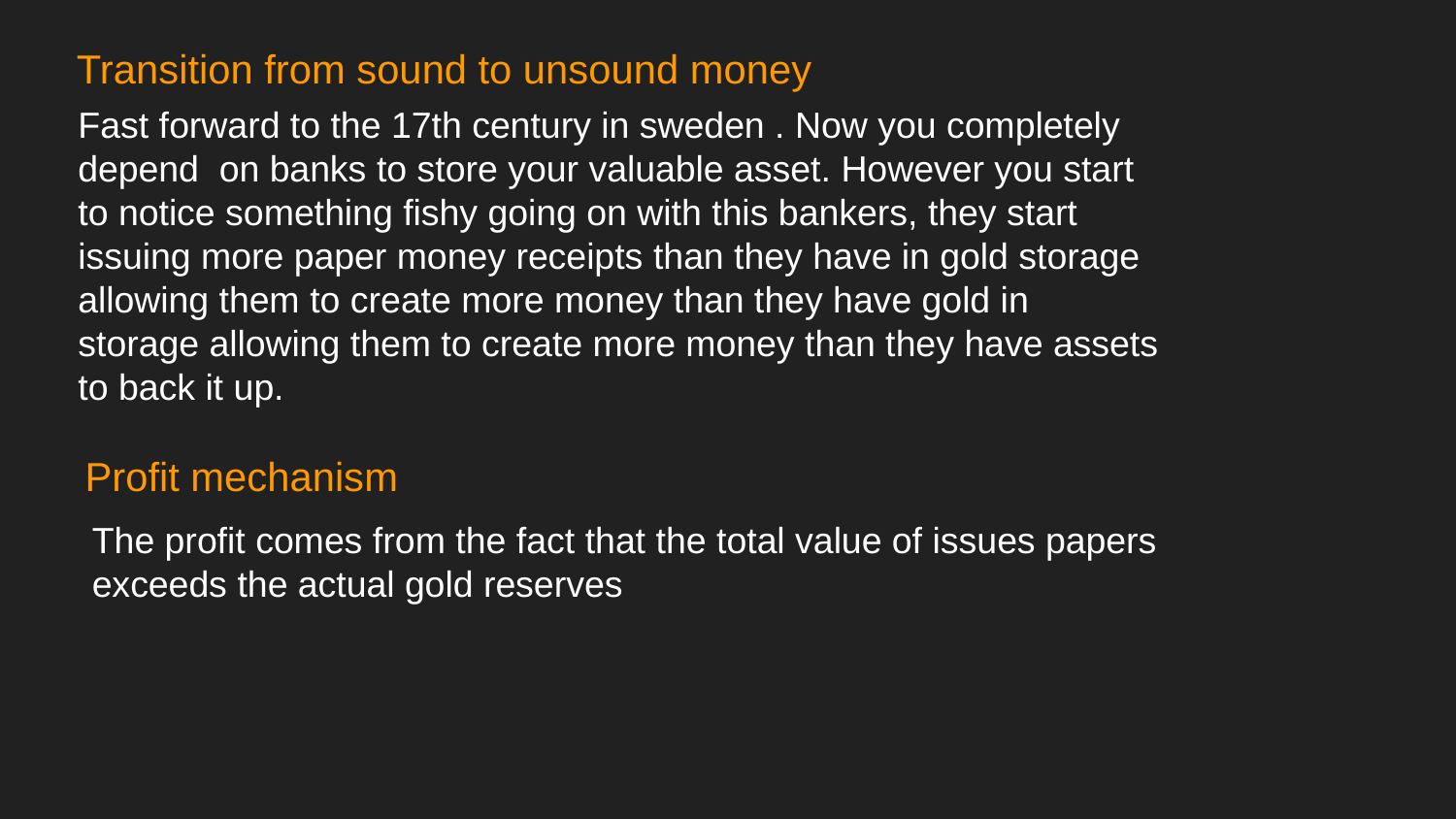

Transition from sound to unsound money
Fast forward to the 17th century in sweden . Now you completely depend  on banks to store your valuable asset. However you start to notice something fishy going on with this bankers, they start issuing more paper money receipts than they have in gold storage allowing them to create more money than they have gold in storage allowing them to create more money than they have assets to back it up.
Profit mechanism
The profit comes from the fact that the total value of issues papers exceeds the actual gold reserves